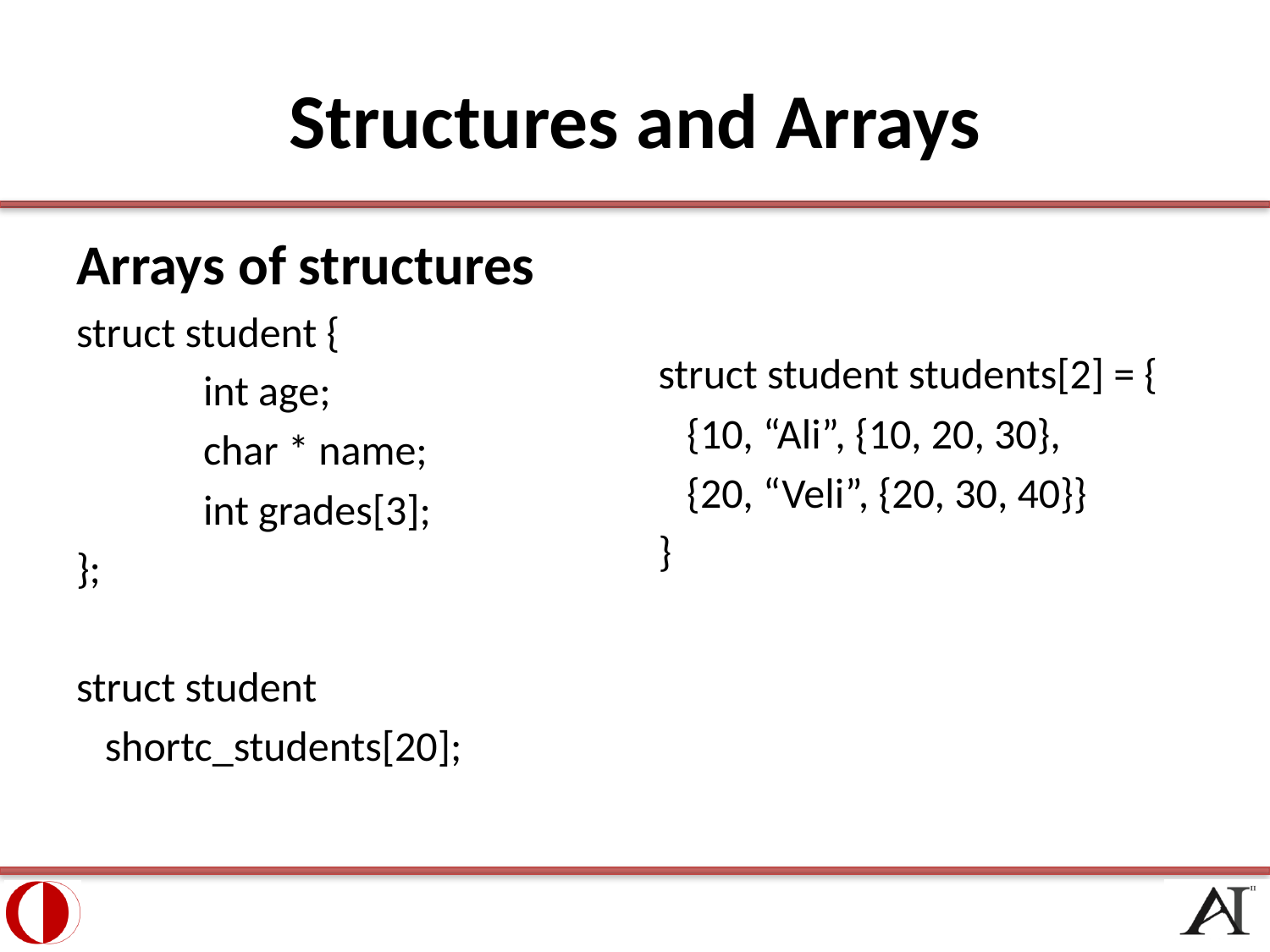

# Structures and Arrays
Arrays of structures
struct student {
	int age;
	char * name;
	int grades[3];
};

struct student
   shortc_students[20];

struct student students[2] = {
   {10, “Ali”, {10, 20, 30},
   {20, “Veli”, {20, 30, 40}}
}
17